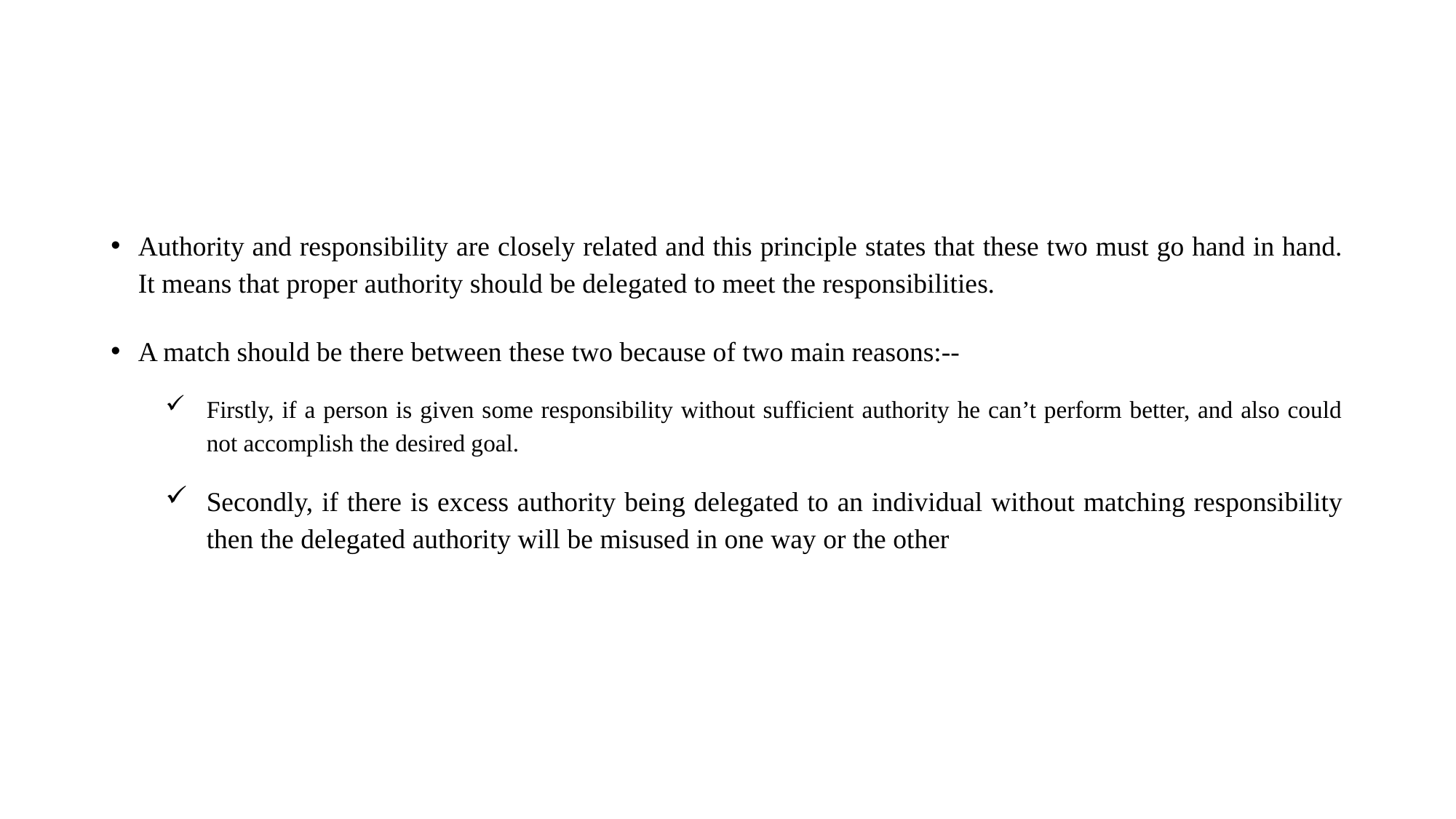

#
Authority and responsibility are closely related and this principle states that these two must go hand in hand. It means that proper authority should be delegated to meet the responsibilities.
A match should be there between these two because of two main reasons:--
Firstly, if a person is given some responsibility without sufficient authority he can’t perform better, and also could not accomplish the desired goal.
Secondly, if there is excess authority being delegated to an individual without matching responsibility then the delegated authority will be misused in one way or the other